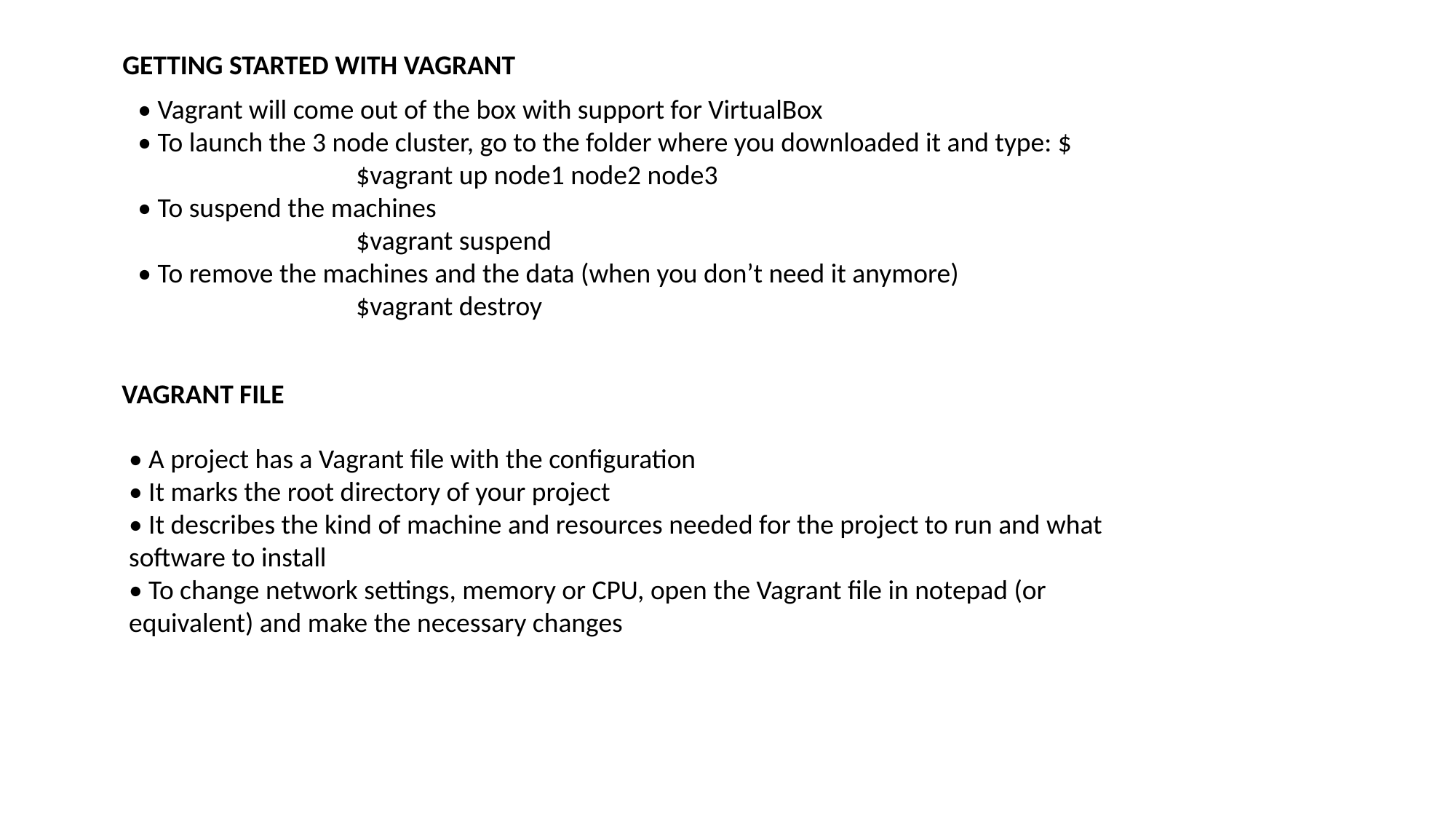

GETTING STARTED WITH VAGRANT
• Vagrant will come out of the box with support for VirtualBox
• To launch the 3 node cluster, go to the folder where you downloaded it and type: $ 		$vagrant up node1 node2 node3
• To suspend the machines
		$vagrant suspend
• To remove the machines and the data (when you don’t need it anymore)
		$vagrant destroy
VAGRANT FILE
• A project has a Vagrant file with the configuration
• It marks the root directory of your project
• It describes the kind of machine and resources needed for the project to run and what software to install
• To change network settings, memory or CPU, open the Vagrant file in notepad (or equivalent) and make the necessary changes